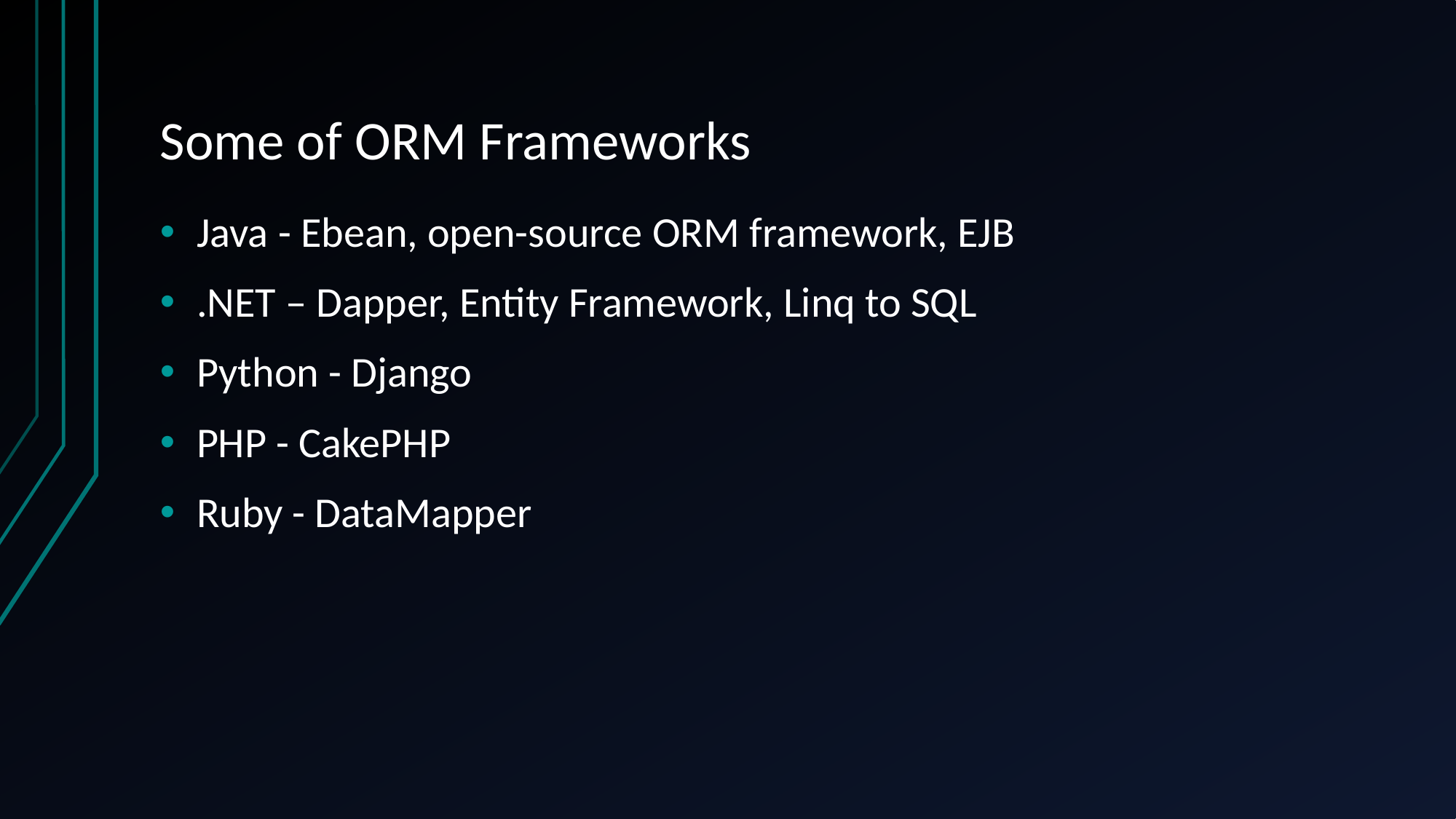

# Some of ORM Frameworks
Java - Ebean, open-source ORM framework, EJB
.NET – Dapper, Entity Framework, Linq to SQL
Python - Django
PHP - CakePHP
Ruby - DataMapper